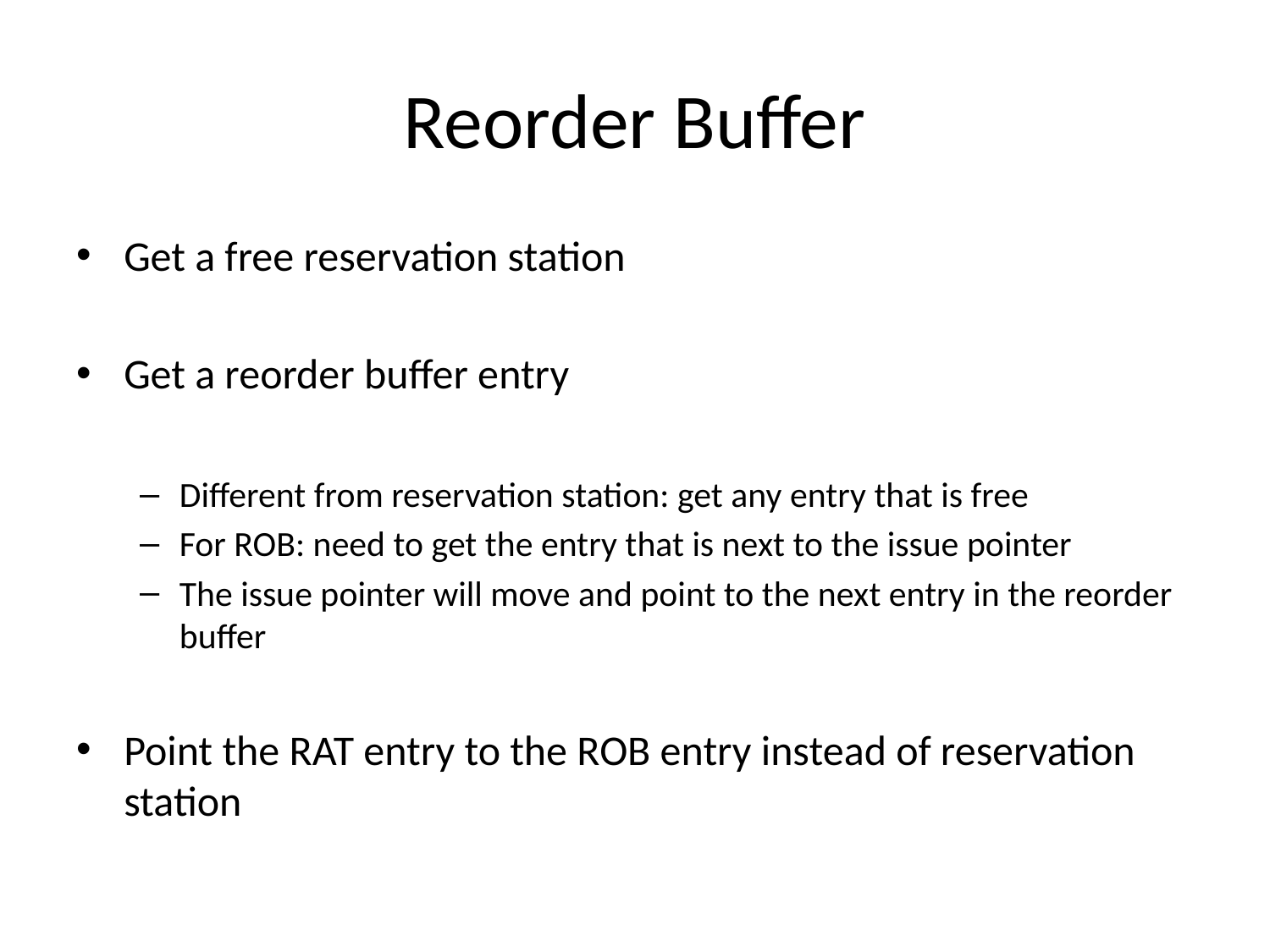

# Reorder Buffer
Get a free reservation station

Get a reorder buffer entry

Different from reservation station: get any entry that is free
For ROB: need to get the entry that is next to the issue pointer
The issue pointer will move and point to the next entry in the reorder buffer

Point the RAT entry to the ROB entry instead of reservation station